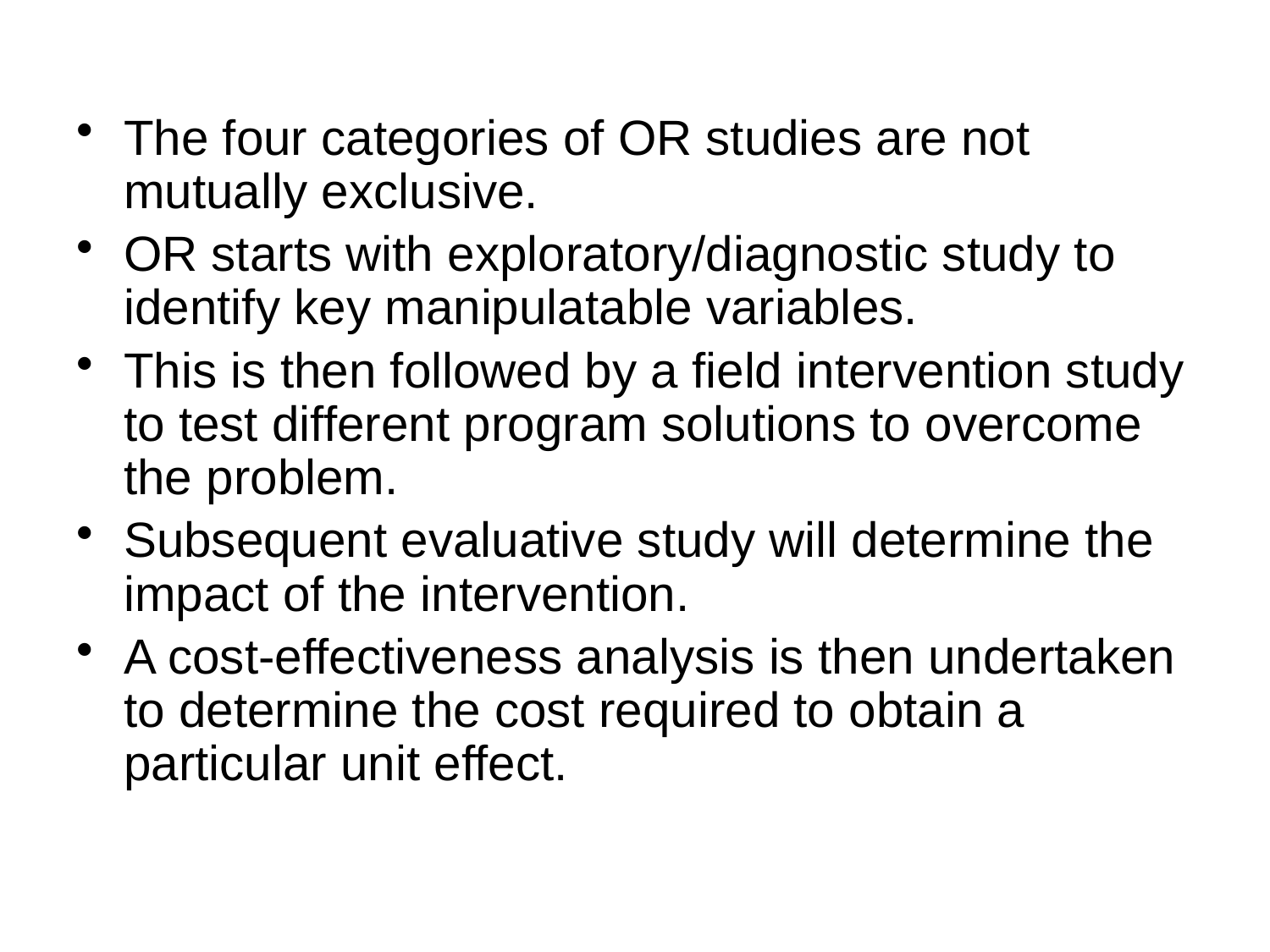

The four categories of OR studies are not mutually exclusive.
OR starts with exploratory/diagnostic study to identify key manipulatable variables.
This is then followed by a field intervention study to test different program solutions to overcome the problem.
Subsequent evaluative study will determine the impact of the intervention.
A cost-effectiveness analysis is then undertaken to determine the cost required to obtain a particular unit effect.